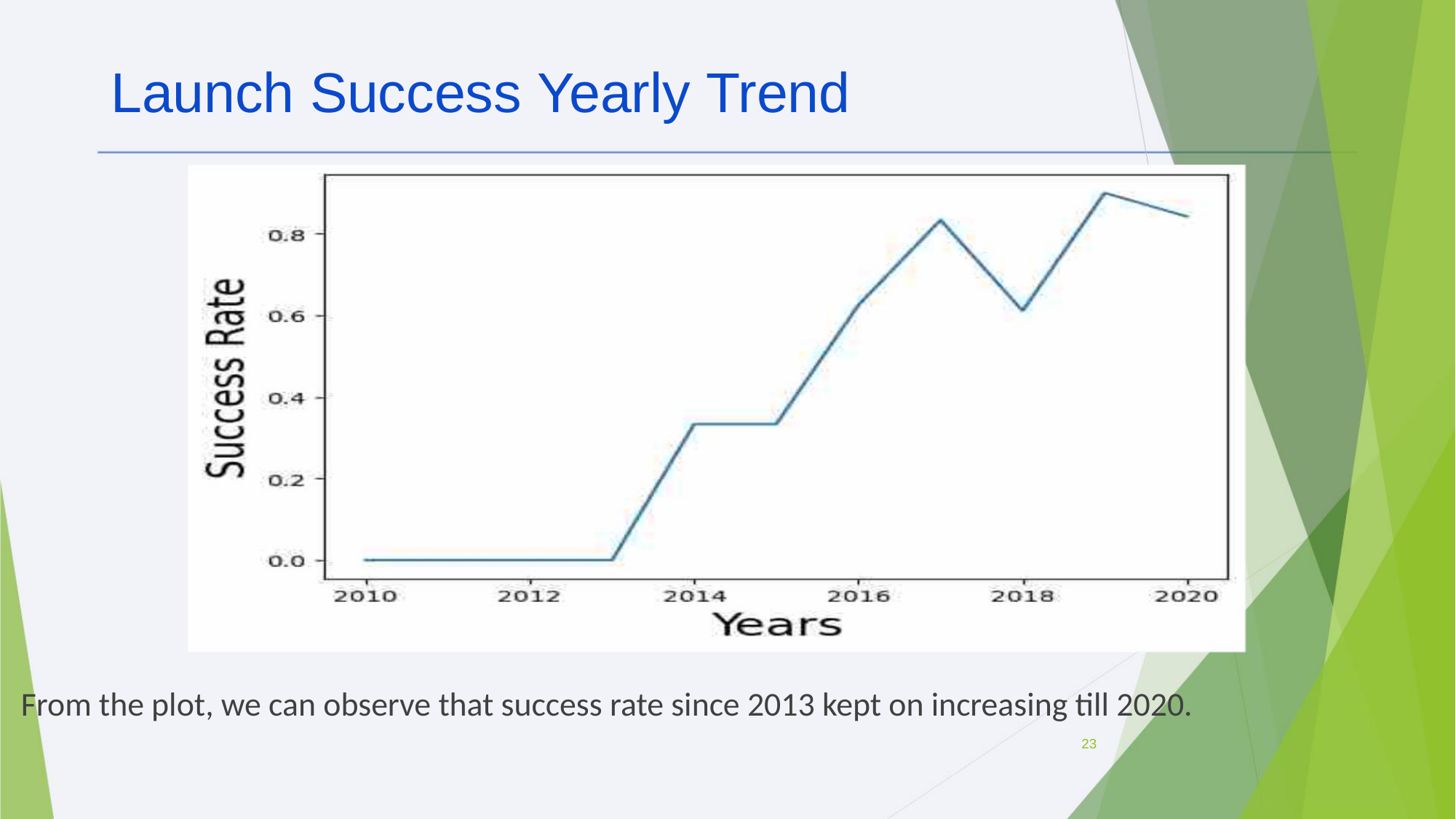

Launch Success Yearly Trend
From the plot, we can observe that success rate since 2013 kept on increasing till 2020.
23